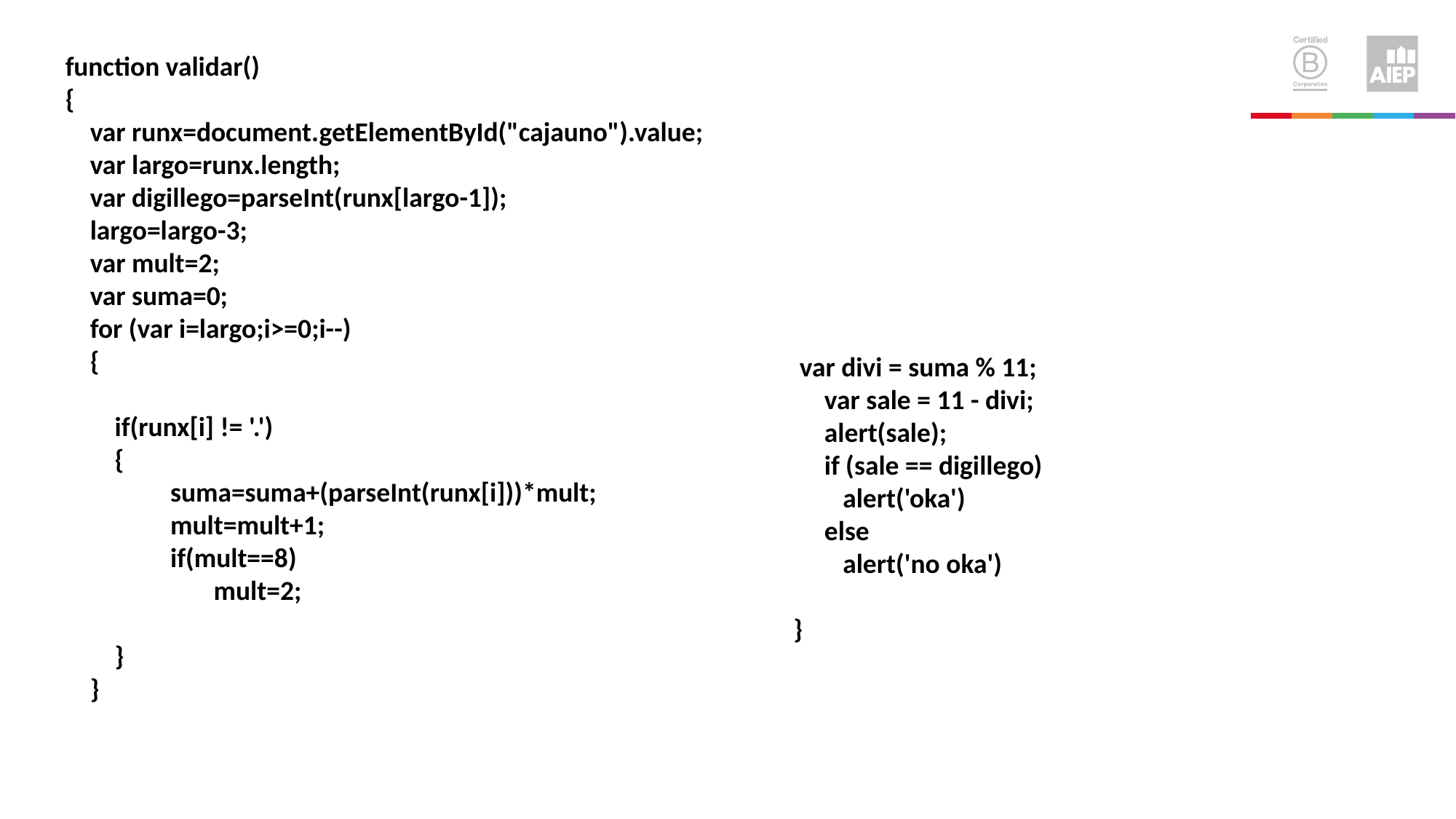

function validar()
{
    var runx=document.getElementById("cajauno").value;
    var largo=runx.length;
    var digillego=parseInt(runx[largo-1]);
    largo=largo-3;
    var mult=2;
    var suma=0;
    for (var i=largo;i>=0;i--)
    {

        if(runx[i] != '.')
        {
                 suma=suma+(parseInt(runx[i]))*mult;
                 mult=mult+1;
                 if(mult==8)
                        mult=2;

        }
    }

 var divi = suma % 11;
     var sale = 11 - divi;
     alert(sale);
     if (sale == digillego)
        alert('oka')
     else
        alert('no oka')

}